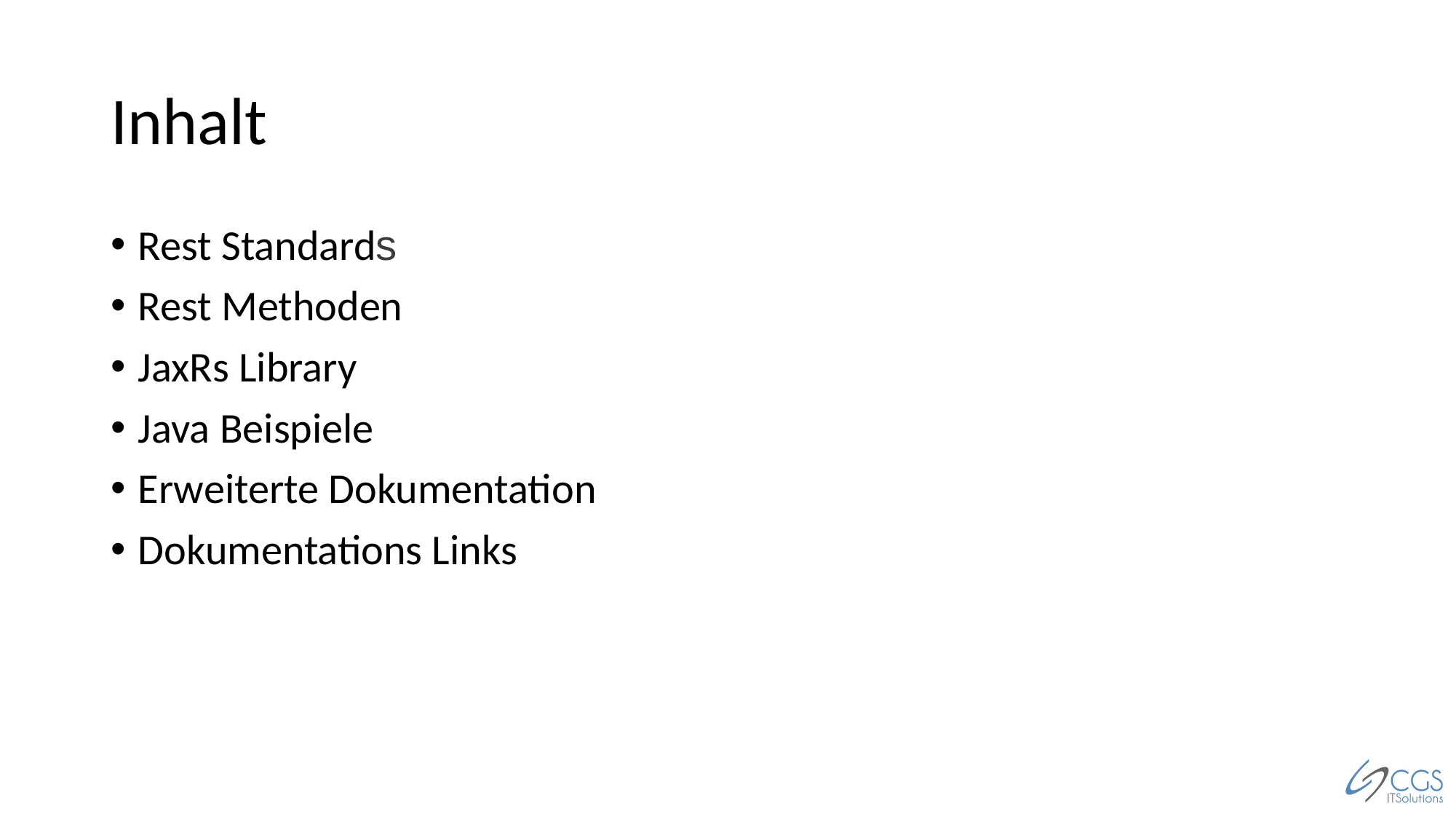

# Inhalt
Rest Standards
Rest Methoden
JaxRs Library
Java Beispiele
Erweiterte Dokumentation
Dokumentations Links